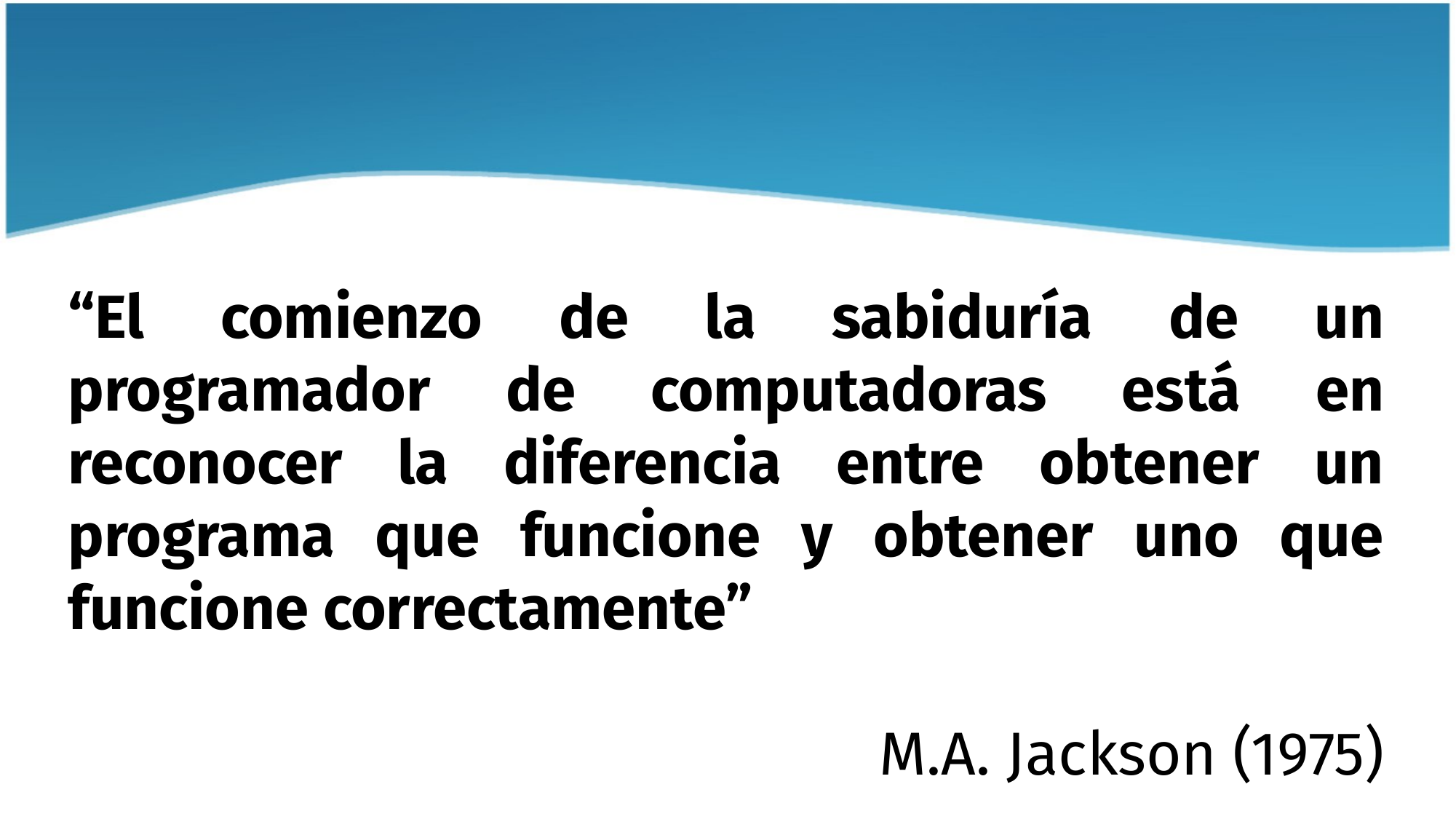

“El comienzo de la sabiduría de un programador de computadoras está en reconocer la diferencia entre obtener un programa que funcione y obtener uno que funcione correctamente”

M.A. Jackson (1975)